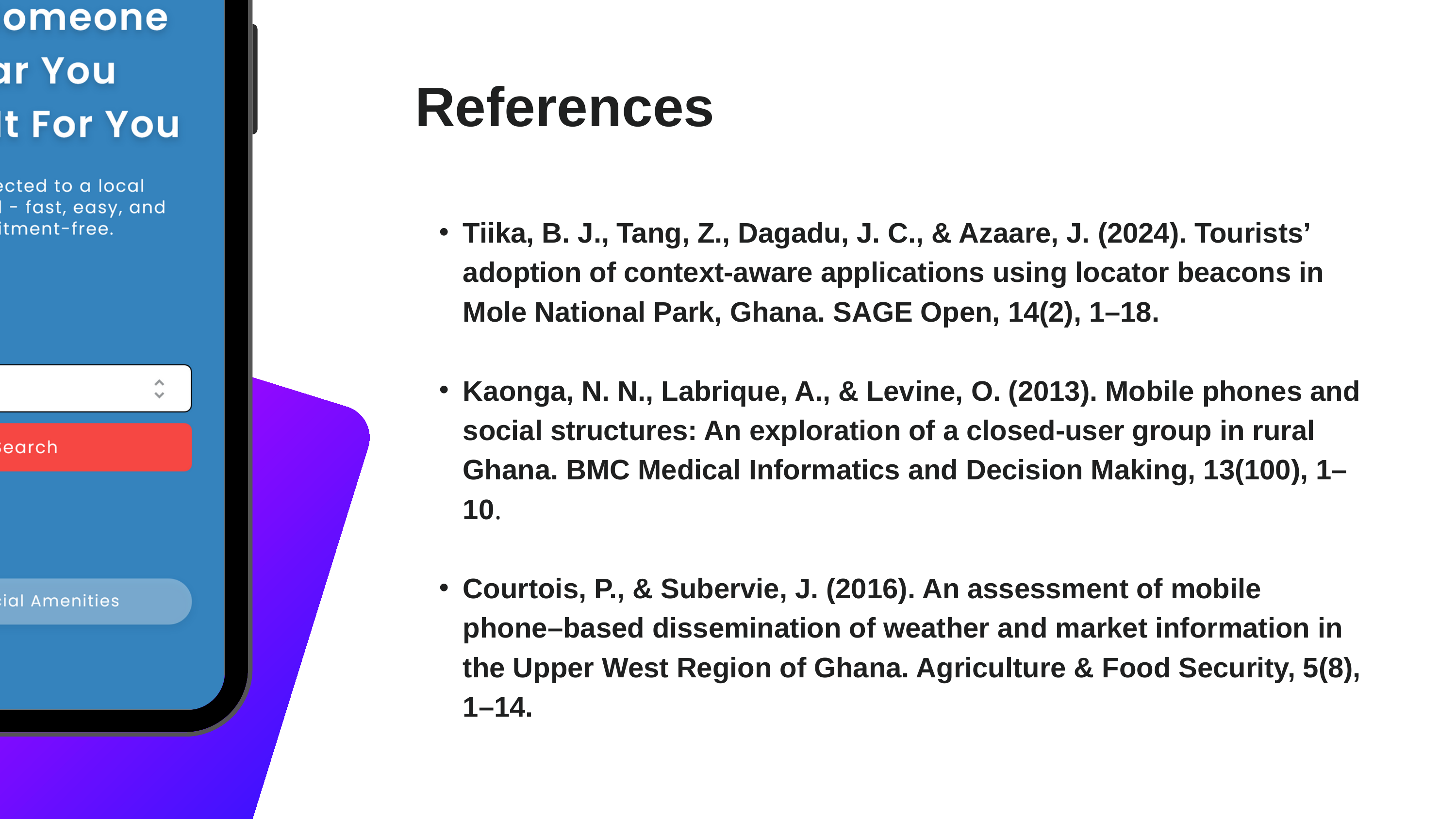

References

Tiika, B. J., Tang, Z., Dagadu, J. C., & Azaare, J. (2024). Tourists’ adoption of context-aware applications using locator beacons in Mole National Park, Ghana. SAGE Open, 14(2), 1–18.

Kaonga, N. N., Labrique, A., & Levine, O. (2013). Mobile phones and social structures: An exploration of a closed-user group in rural Ghana. BMC Medical Informatics and Decision Making, 13(100), 1–10.

Courtois, P., & Subervie, J. (2016). An assessment of mobile phone–based dissemination of weather and market information in the Upper West Region of Ghana. Agriculture & Food Security, 5(8), 1–14.